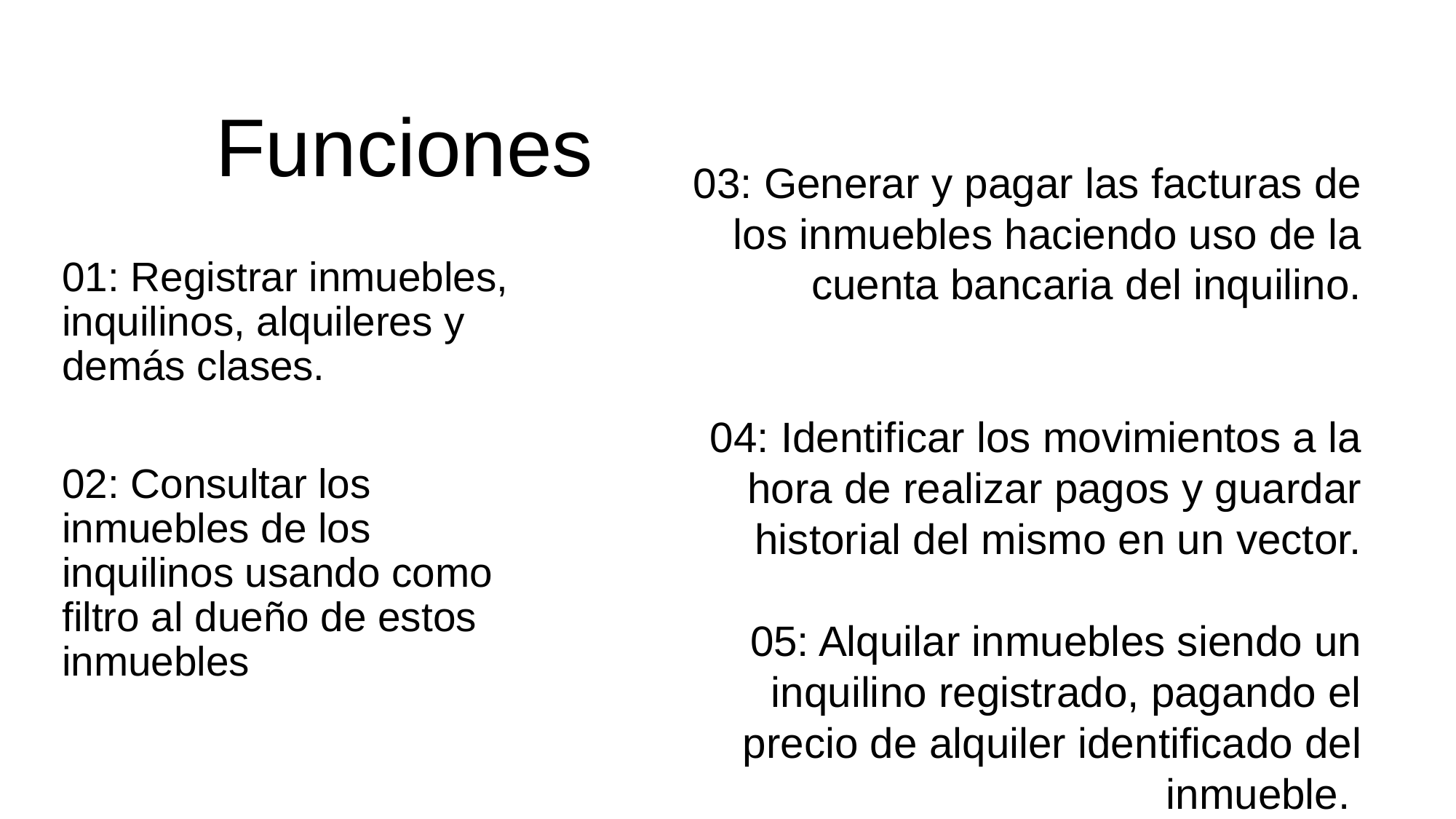

# Funciones
03: Generar y pagar las facturas de los inmuebles haciendo uso de la cuenta bancaria del inquilino.

04: Identificar los movimientos a la hora de realizar pagos y guardar historial del mismo en un vector.

05: Alquilar inmuebles siendo un inquilino registrado, pagando el precio de alquiler identificado del inmueble.
01: Registrar inmuebles, inquilinos, alquileres y demás clases.

02: Consultar los inmuebles de los inquilinos usando como filtro al dueño de estos inmuebles